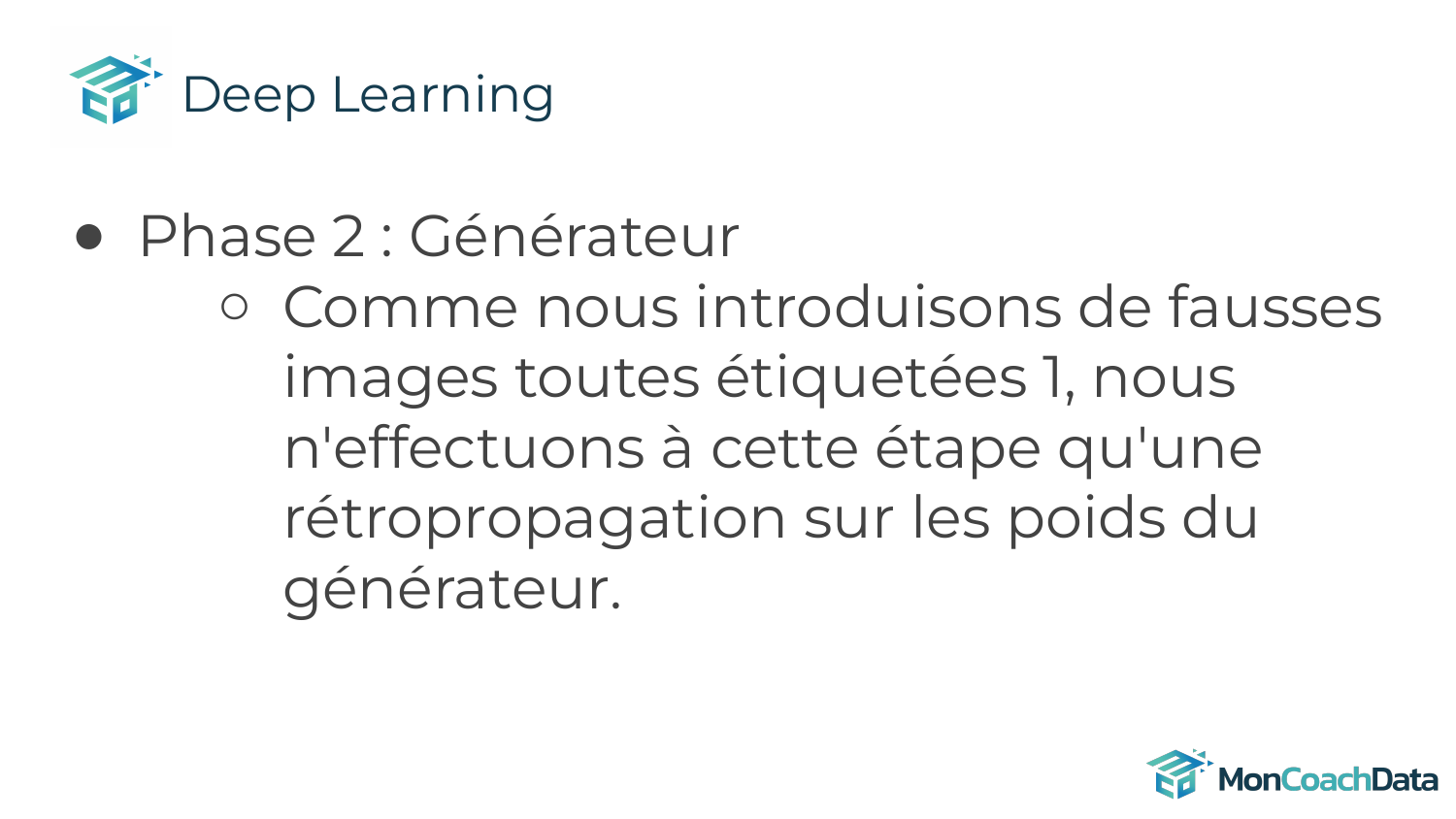

# Deep Learning
Phase 2 : Générateur
Comme nous introduisons de fausses images toutes étiquetées 1, nous n'effectuons à cette étape qu'une rétropropagation sur les poids du générateur.